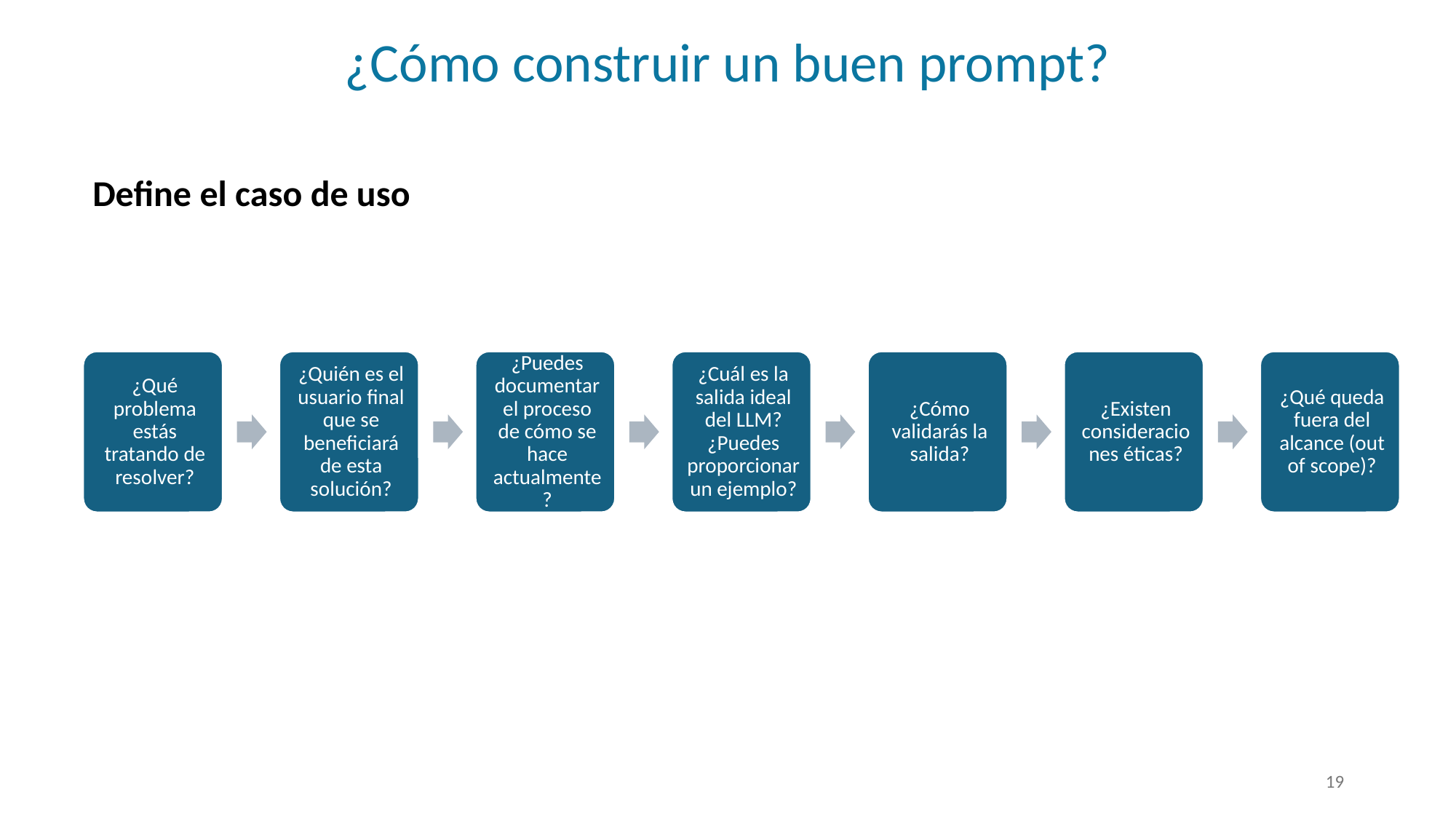

¿Cómo construir un buen prompt?
Define el caso de uso
¿Qué problema estás tratando de resolver?

¿Quién es el usuario final que se beneficiará de esta solución?

¿Puedes documentar el proceso de cómo se hace actualmente?

¿Cuál es la salida ideal del LLM? ¿Puedes proporcionar un ejemplo?

¿Cómo validarás la salida?

¿Existen consideraciones éticas?

¿Qué queda fuera del alcance (out of scope)?
19